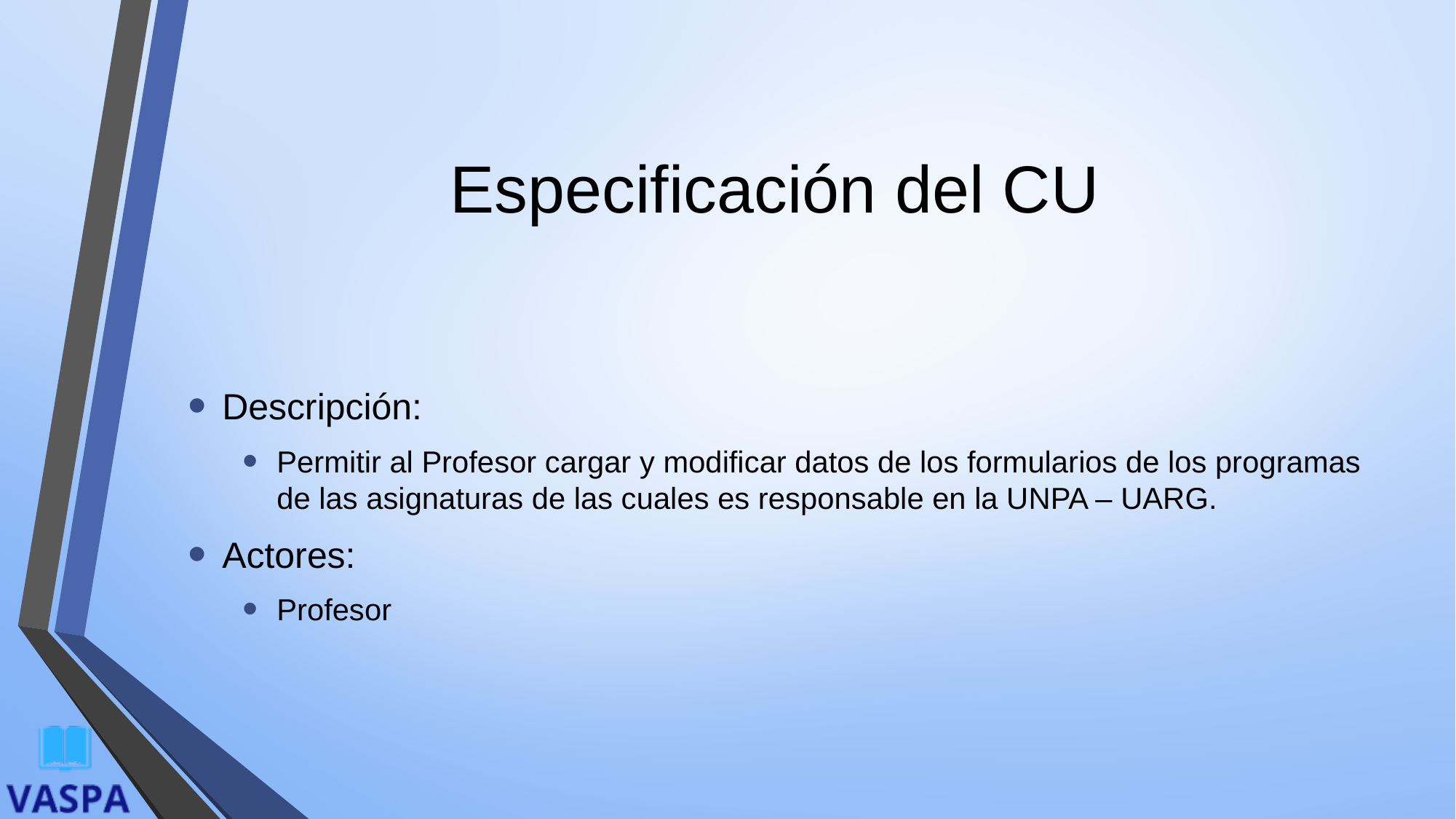

# Especificación del CU
Descripción:
Permitir al Profesor cargar y modificar datos de los formularios de los programas de las asignaturas de las cuales es responsable en la UNPA – UARG.
Actores:
Profesor